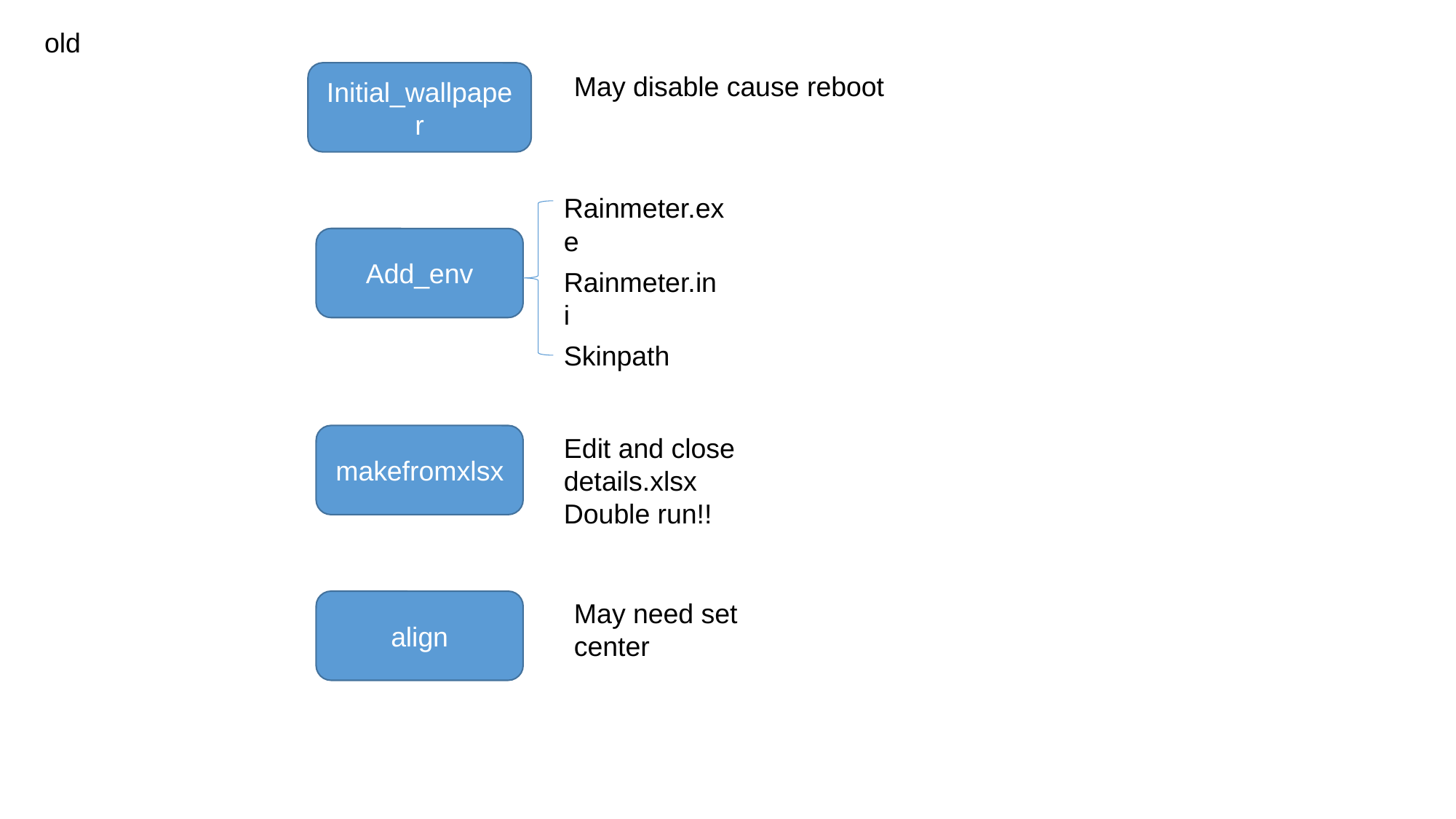

old
Initial_wallpaper
May disable cause reboot
Rainmeter.exe

Add_env
Rainmeter.ini
Skinpath
makefromxlsx
Edit and close details.xlsx
Double run!!
align
May need set center